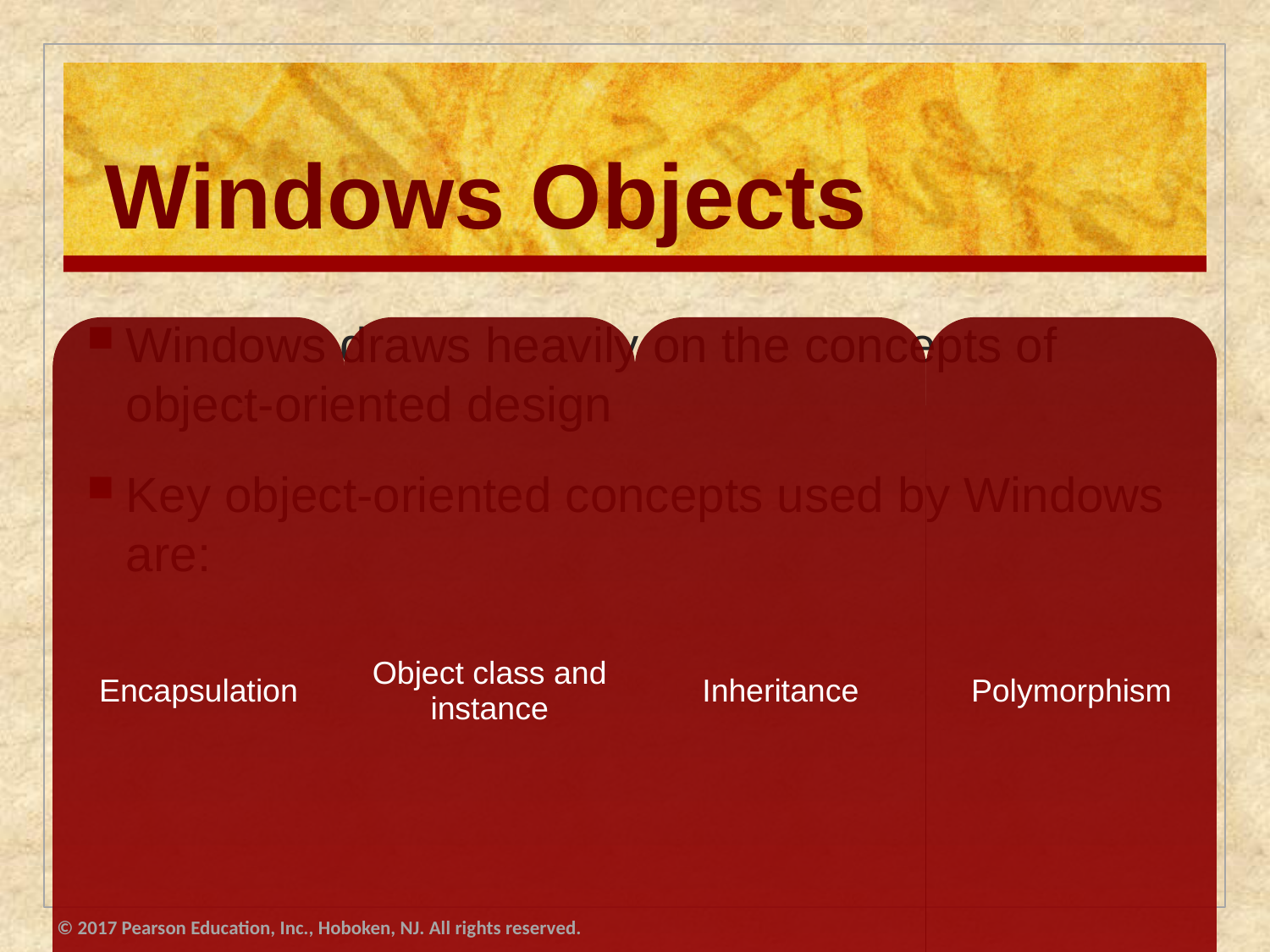

# Windows Objects
Windows draws heavily on the concepts of object-oriented design
Key object-oriented concepts used by Windows are:
Encapsulation
Object class and instance
Inheritance
Polymorphism
© 2017 Pearson Education, Inc., Hoboken, NJ. All rights reserved.